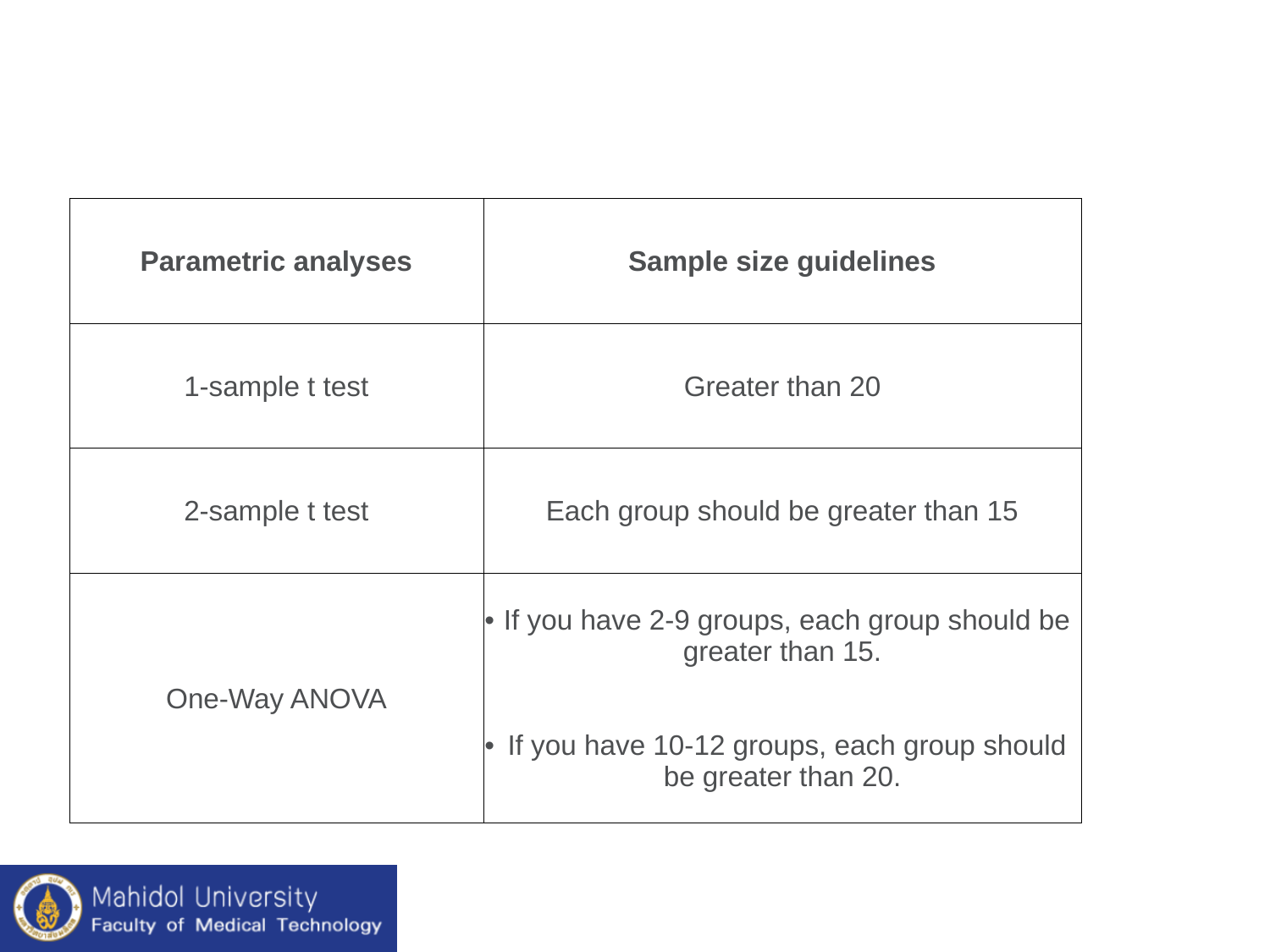

#
| Parametric analyses | Sample size guidelines |
| --- | --- |
| 1-sample t test | Greater than 20 |
| 2-sample t test | Each group should be greater than 15 |
| One-Way ANOVA | If you have 2-9 groups, each group should be greater than 15. |
|  | If you have 10-12 groups, each group should be greater than 20. |